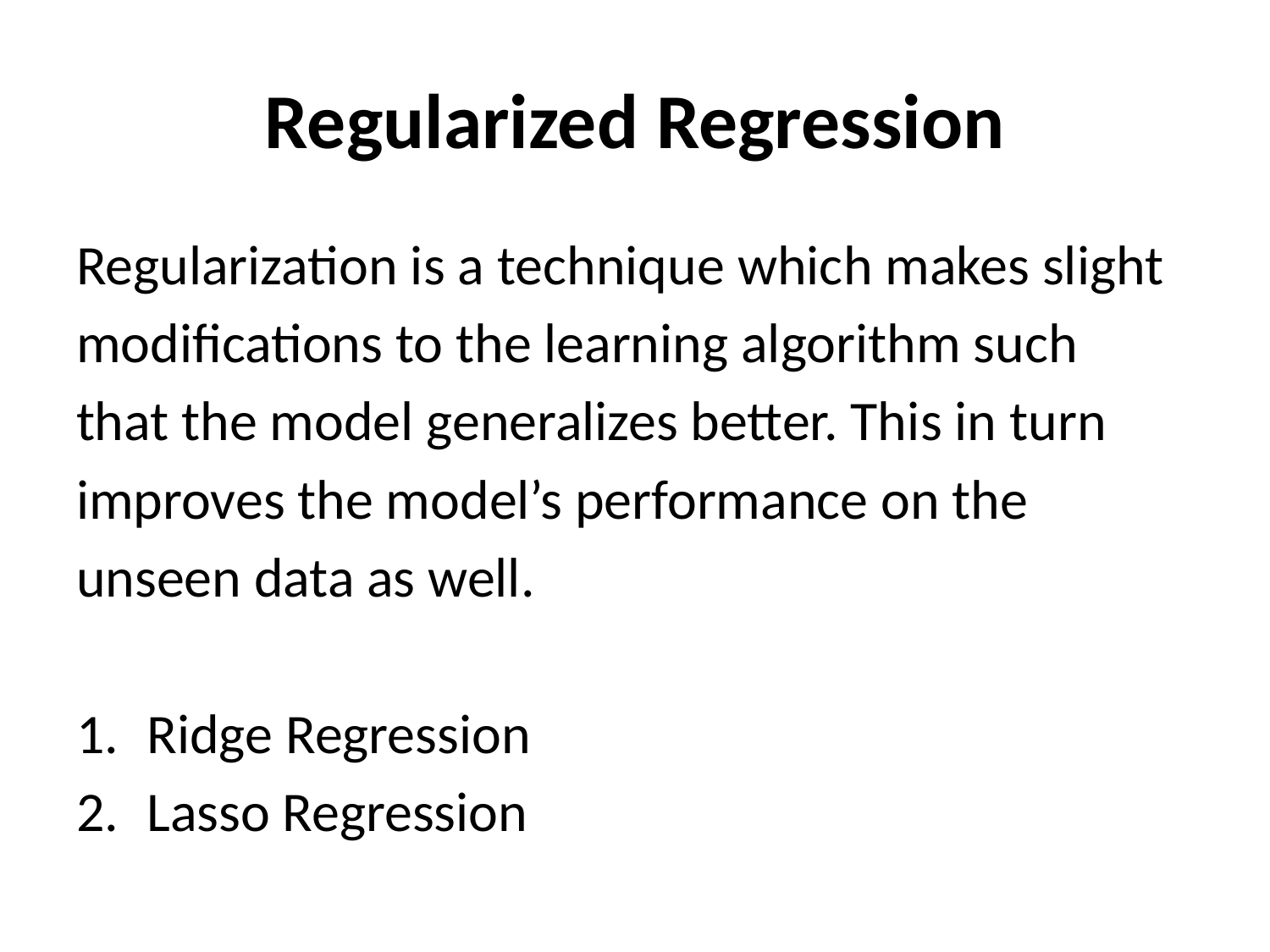

# Regularized Regression
Regularization is a technique which makes slight
modifications to the learning algorithm such
that the model generalizes better. This in turn
improves the model’s performance on the
unseen data as well.

Ridge Regression
Lasso Regression